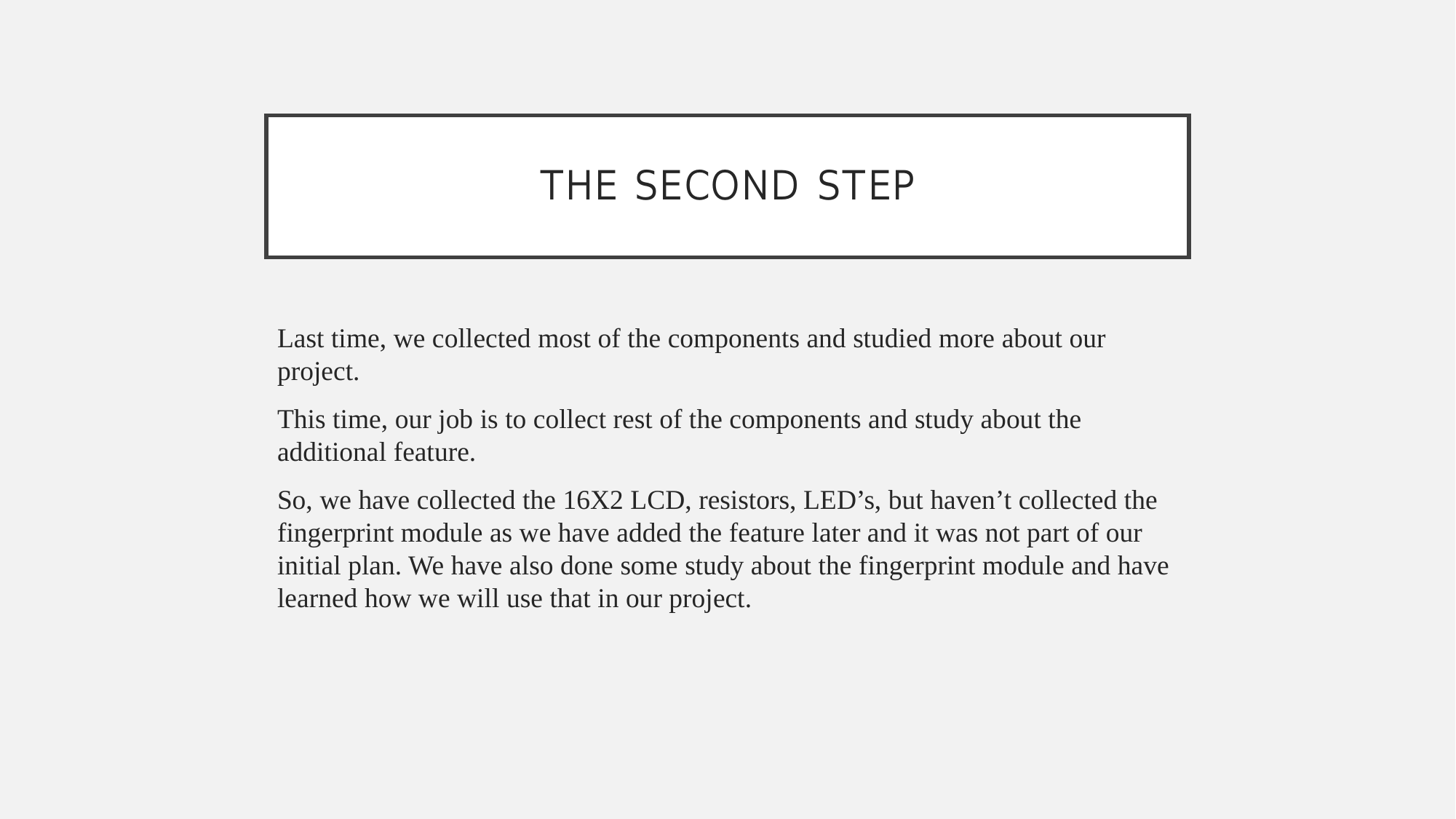

# The SECOND step
Last time, we collected most of the components and studied more about our project.
This time, our job is to collect rest of the components and study about the additional feature.
So, we have collected the 16X2 LCD, resistors, LED’s, but haven’t collected the fingerprint module as we have added the feature later and it was not part of our initial plan. We have also done some study about the fingerprint module and have learned how we will use that in our project.